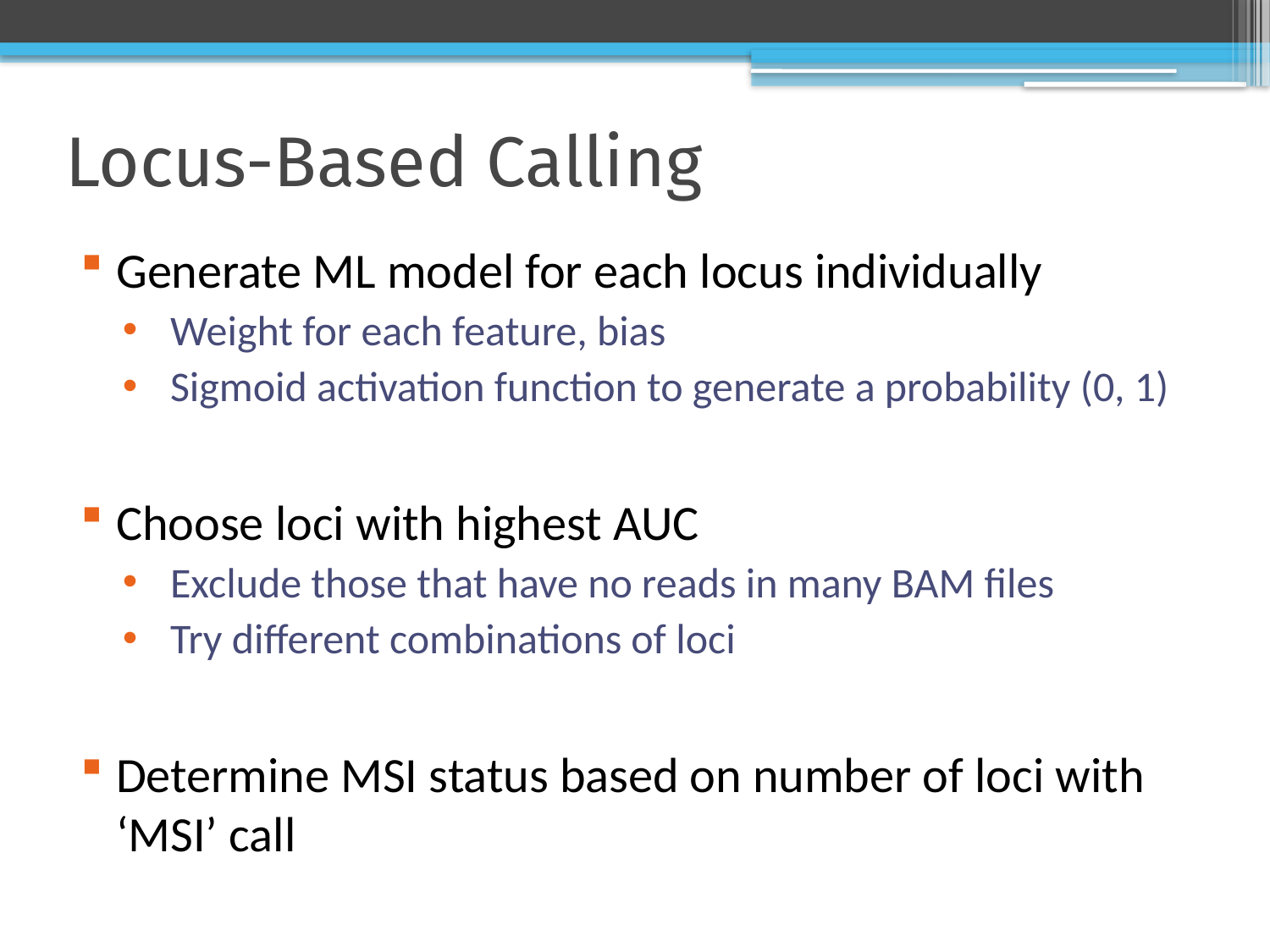

# Locus-Based Calling
Generate ML model for each locus individually
Weight for each feature, bias
Sigmoid activation function to generate a probability (0, 1)

Choose loci with highest AUC
Exclude those that have no reads in many BAM files
Try different combinations of loci

Determine MSI status based on number of loci with ‘MSI’ call